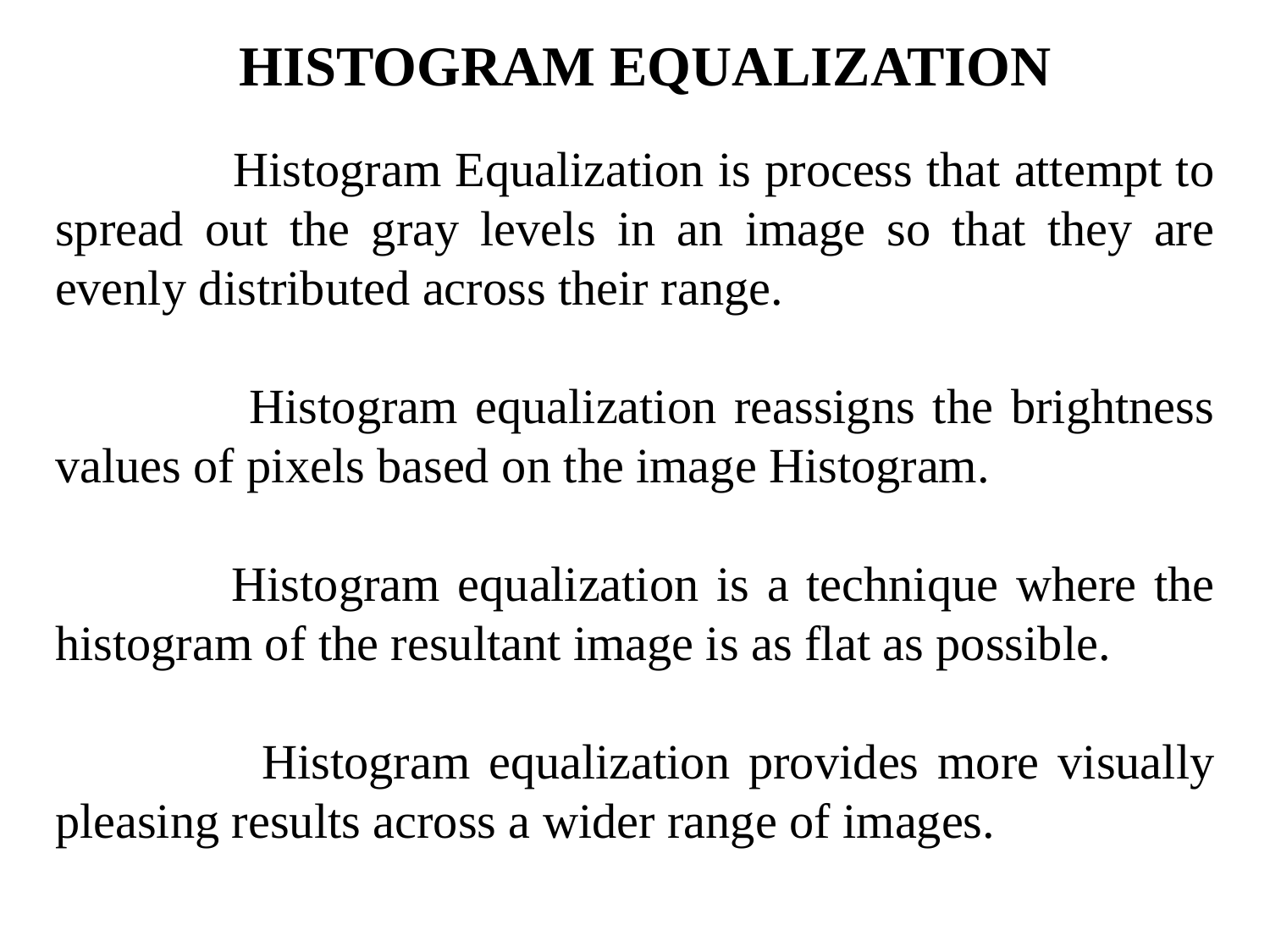

# HISTOGRAM EQUALIZATION
             Histogram Equalization is process that attempt to spread out the gray levels in an image so that they are evenly distributed across their range.

           Histogram equalization reassigns the brightness values of pixels based on the image Histogram.

          Histogram equalization is a technique where the histogram of the resultant image is as flat as possible.

           Histogram equalization provides more visually pleasing results across a wider range of images.